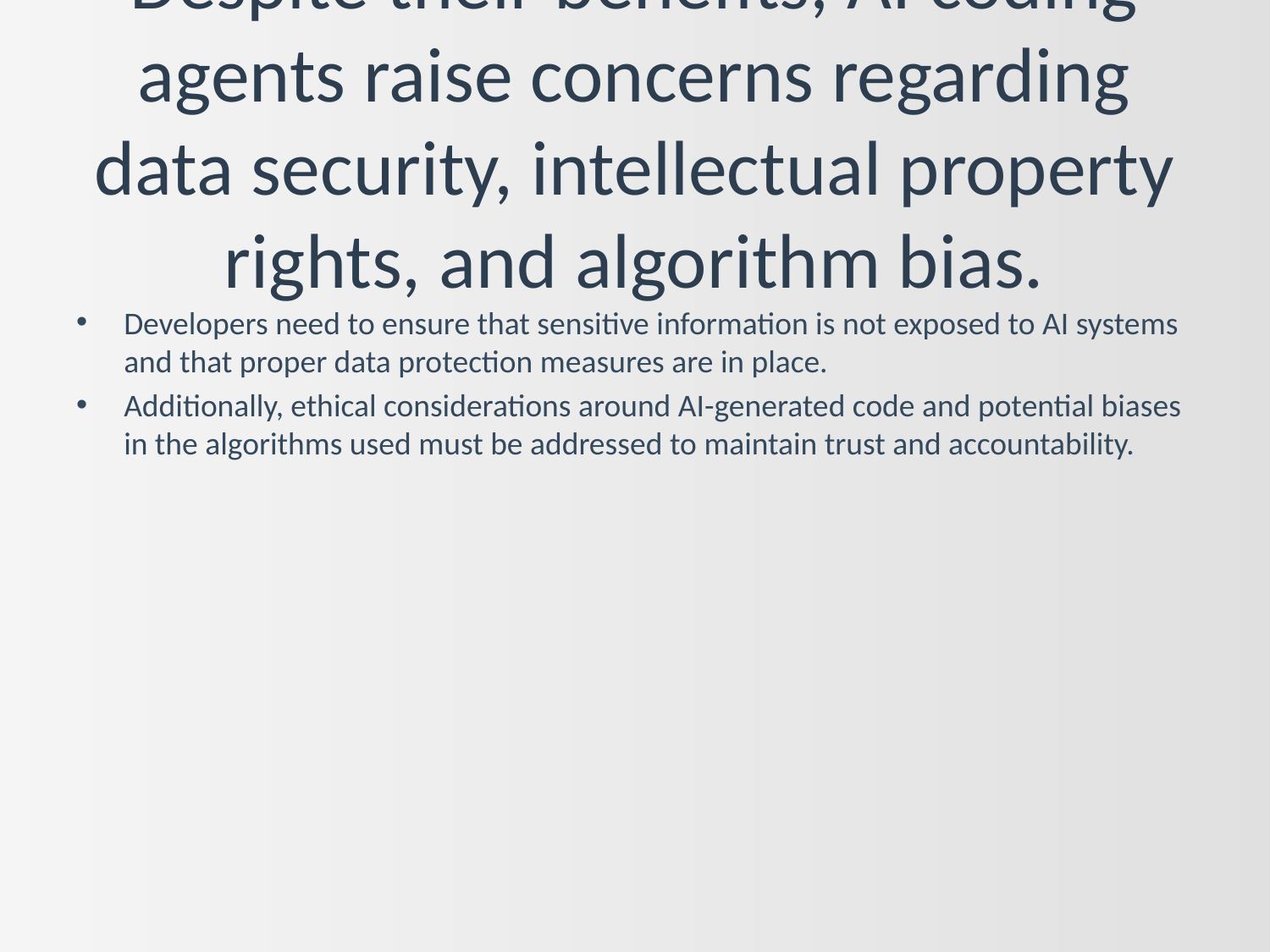

# Despite their benefits, AI coding agents raise concerns regarding data security, intellectual property rights, and algorithm bias.

Developers need to ensure that sensitive information is not exposed to AI systems and that proper data protection measures are in place.
Additionally, ethical considerations around AI-generated code and potential biases in the algorithms used must be addressed to maintain trust and accountability.